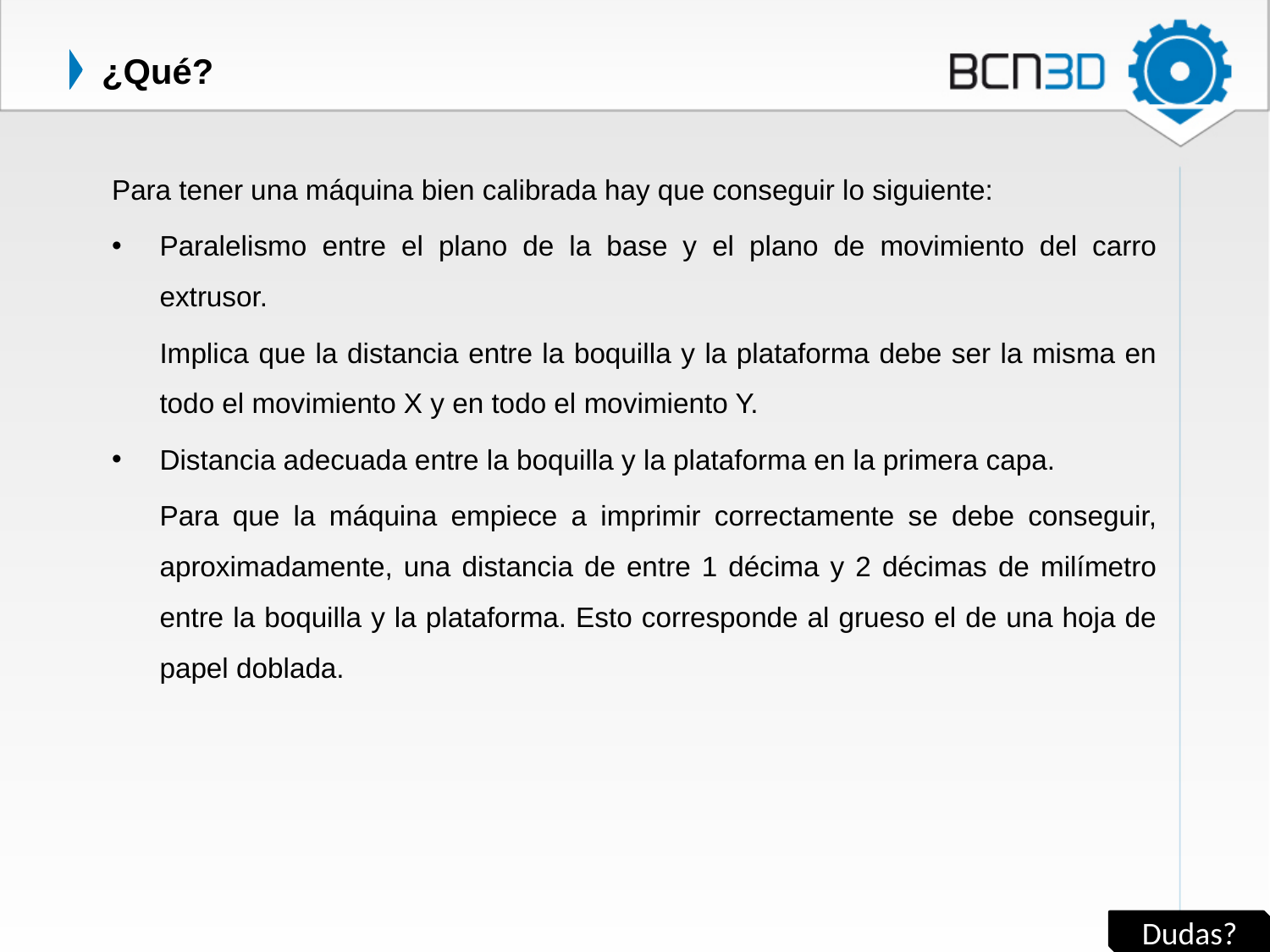

# ¿Qué?
Para tener una máquina bien calibrada hay que conseguir lo siguiente:
Paralelismo entre el plano de la base y el plano de movimiento del carro extrusor.
	Implica que la distancia entre la boquilla y la plataforma debe ser la misma en todo el movimiento X y en todo el movimiento Y.
Distancia adecuada entre la boquilla y la plataforma en la primera capa.
	Para que la máquina empiece a imprimir correctamente se debe conseguir, aproximadamente, una distancia de entre 1 décima y 2 décimas de milímetro entre la boquilla y la plataforma. Esto corresponde al grueso el de una hoja de papel doblada.
Dudas?